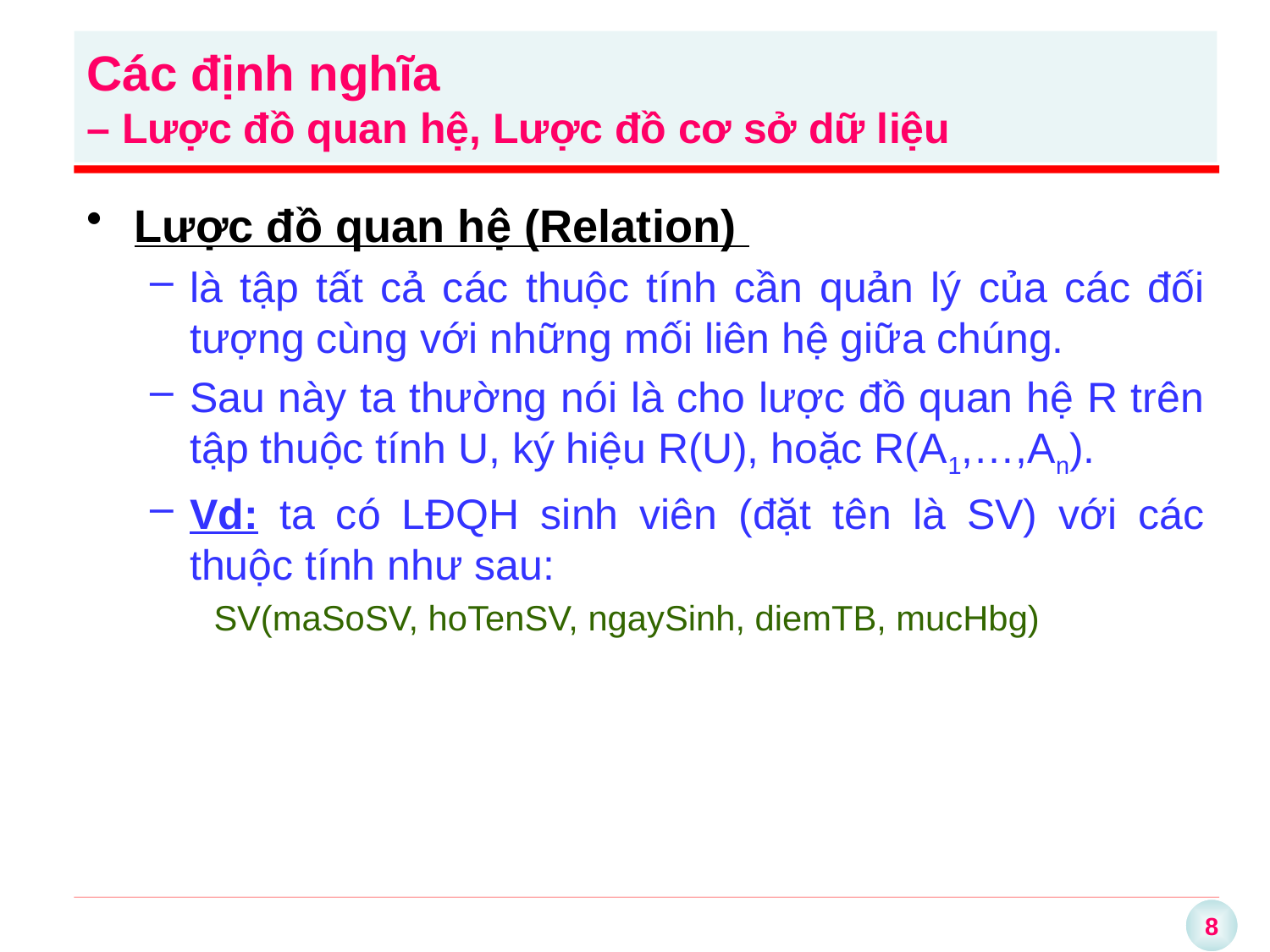

Các định nghĩa
– Lược đồ quan hệ, Lược đồ cơ sở dữ liệu
Lược đồ quan hệ (Relation)
là tập tất cả các thuộc tính cần quản lý của các đối tượng cùng với những mối liên hệ giữa chúng.
Sau này ta thường nói là cho lược đồ quan hệ R trên tập thuộc tính U, ký hiệu R(U), hoặc R(A1,…,An).
Vd: ta có LĐQH sinh viên (đặt tên là SV) với các thuộc tính như sau:
SV(maSoSV, hoTenSV, ngaySinh, diemTB, mucHbg)